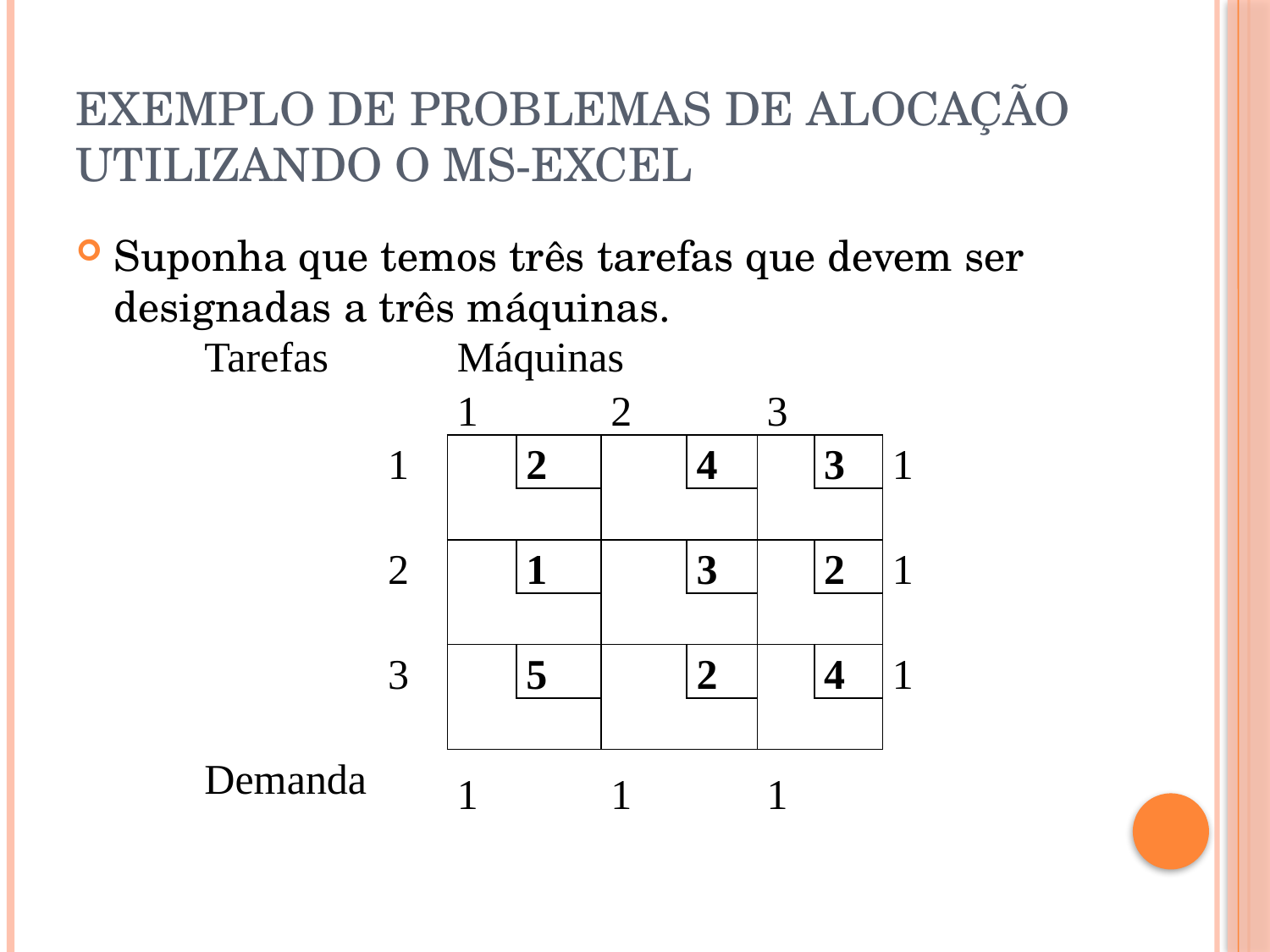

# Exemplo de problemas de Alocação utilizando o MS-EXCEL
Suponha que temos três tarefas que devem ser designadas a três máquinas.

| Tarefas |  | Máquinas |  |  |  |  |  |  |  |
| --- | --- | --- | --- | --- | --- | --- | --- | --- | --- |
|  |  | 1 |  | 2 |  |  | 3 |  |  |
|  | 1 |  | 2 |  |  | 4 |  | 3 | 1 |
|  |  |  |  |  |  |  |  |  |  |
|  | 2 |  | 1 |  |  | 3 |  | 2 | 1 |
|  |  |  |  |  |  |  |  |  |  |
|  | 3 |  | 5 |  |  | 2 |  | 4 | 1 |
|  |  |  |  |  |  |  |  |  |  |
| Demanda |  | 1 |  | 1 |  |  | 1 |  |  |